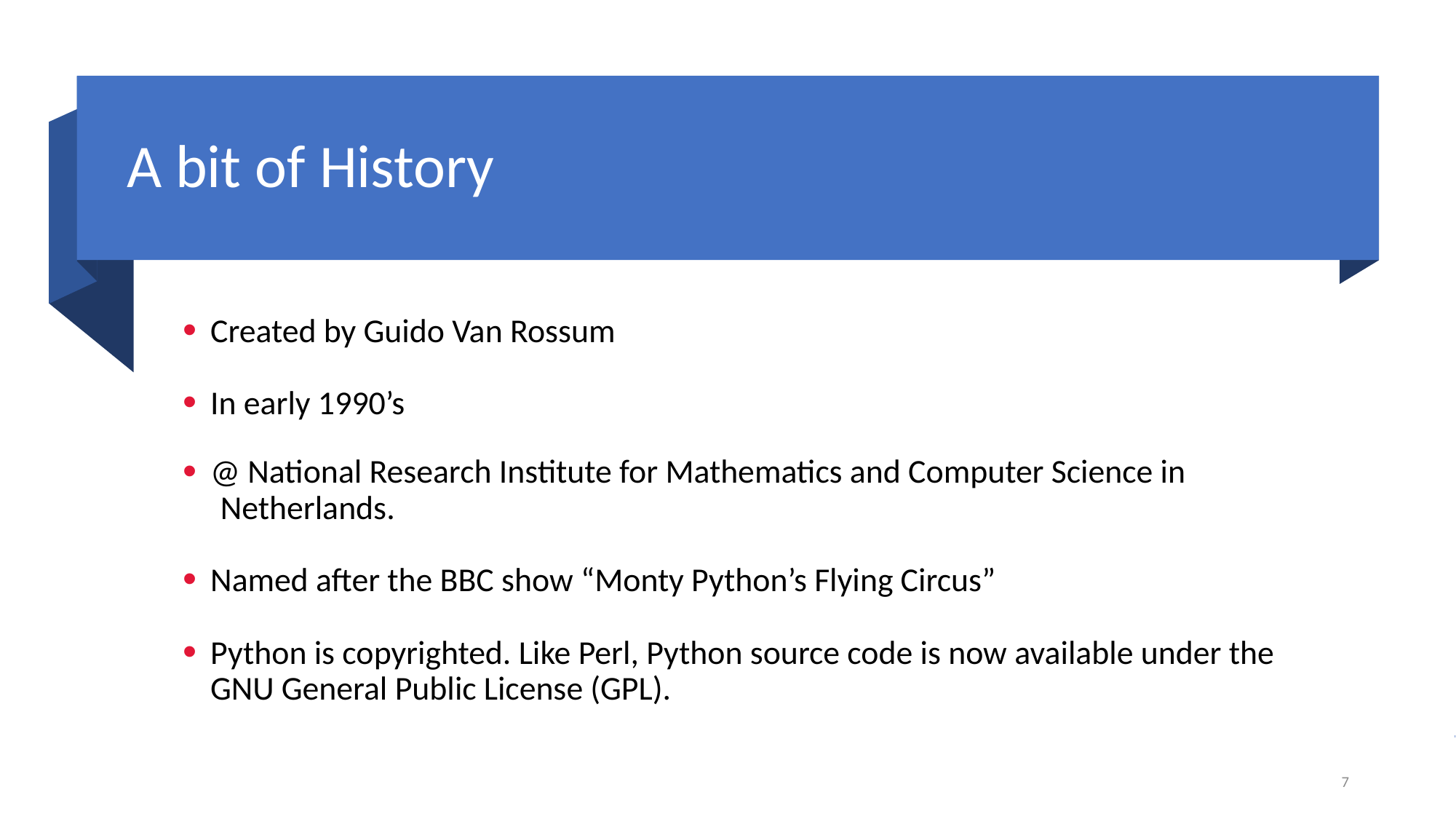

# A bit of History

Created by Guido Van Rossum

In early 1990’s
@ National Research Institute for Mathematics and Computer Science in
     Netherlands.

Named after the BBC show “Monty Python’s Flying Circus”

Python is copyrighted. Like Perl, Python source code is now available under the  GNU General Public License (GPL).
7